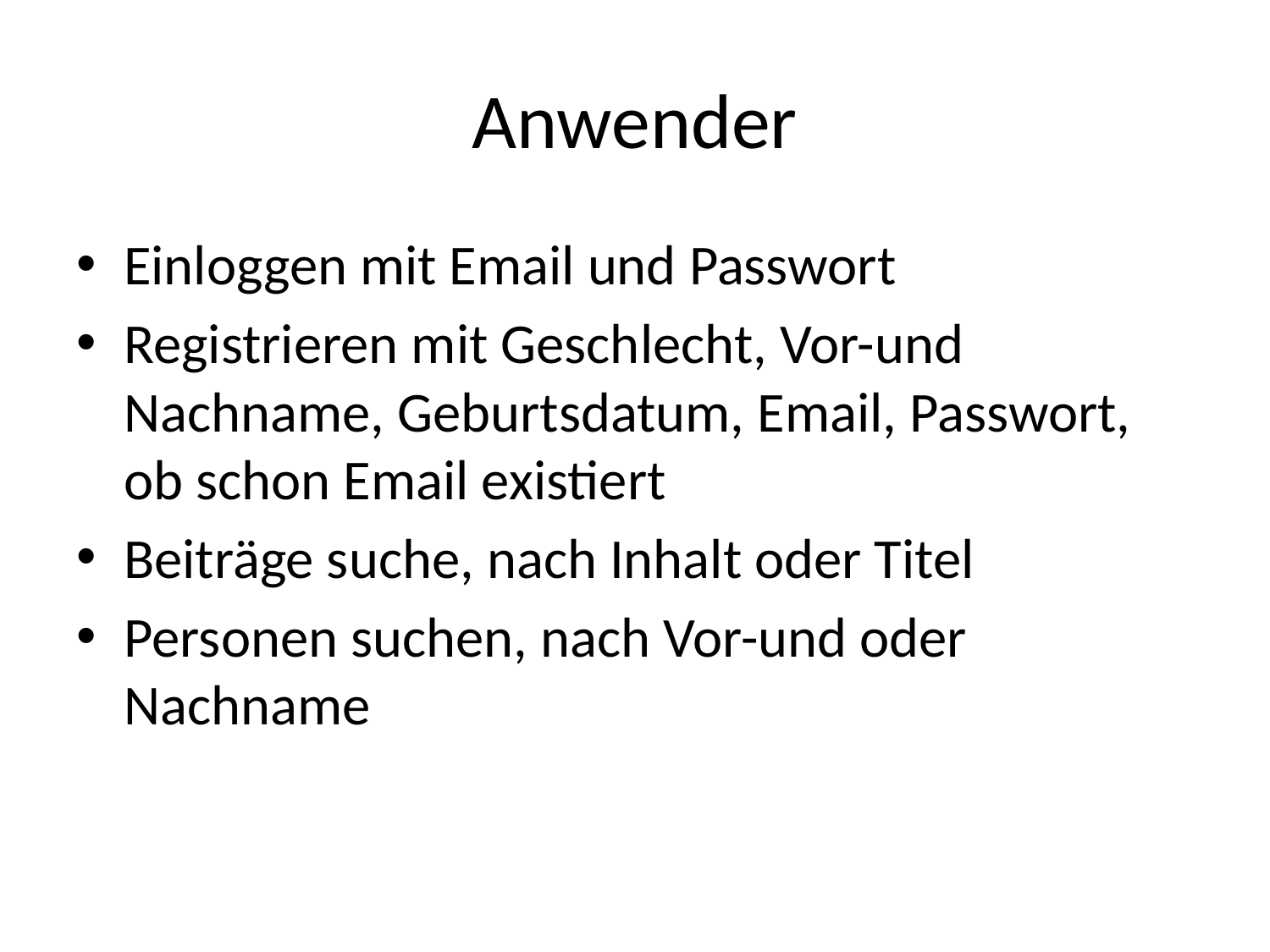

# Anwender
Einloggen mit Email und Passwort
Registrieren mit Geschlecht, Vor-und Nachname, Geburtsdatum, Email, Passwort, ob schon Email existiert
Beiträge suche, nach Inhalt oder Titel
Personen suchen, nach Vor-und oder Nachname